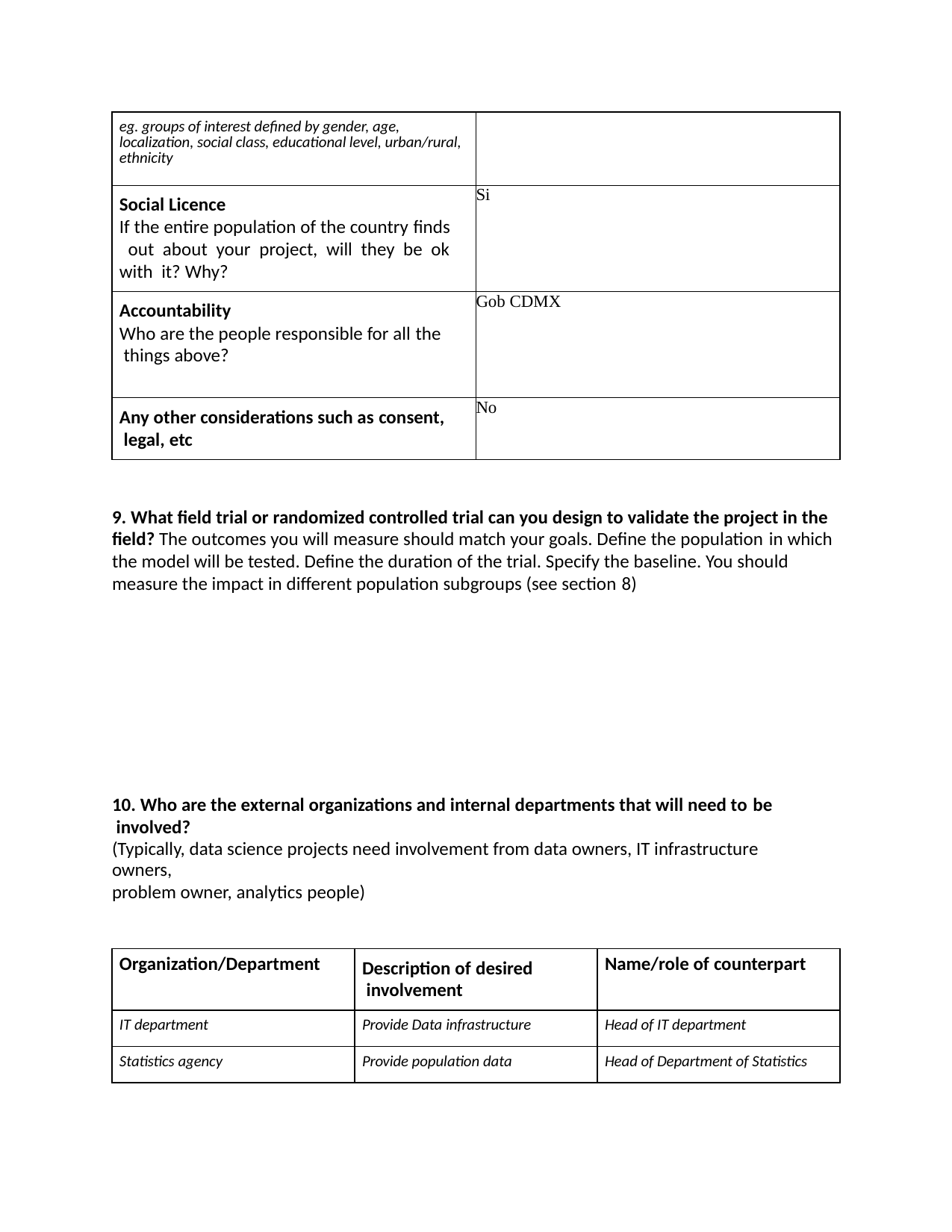

| eg. groups of interest defined by gender, age, localization, social class, educational level, urban/rural, ethnicity |  |
| --- | --- |
| Social Licence If the entire population of the country finds out about your project, will they be ok with it? Why? | Si |
| Accountability Who are the people responsible for all the things above? | Gob CDMX |
| Any other considerations such as consent, legal, etc | No |
9. What field trial or randomized controlled trial can you design to validate the project in the  field? The outcomes you will measure should match your goals. Define the population in which  the model will be tested. Define the duration of the trial. Specify the baseline. You should  measure the impact in different population subgroups (see section 8)
10. Who are the external organizations and internal departments that will need to be  involved?
(Typically, data science projects need involvement from data owners, IT infrastructure owners,
problem owner, analytics people)
| Organization/Department | Description of desired involvement | Name/role of counterpart |
| --- | --- | --- |
| IT department | Provide Data infrastructure | Head of IT department |
| Statistics agency | Provide population data | Head of Department of Statistics |